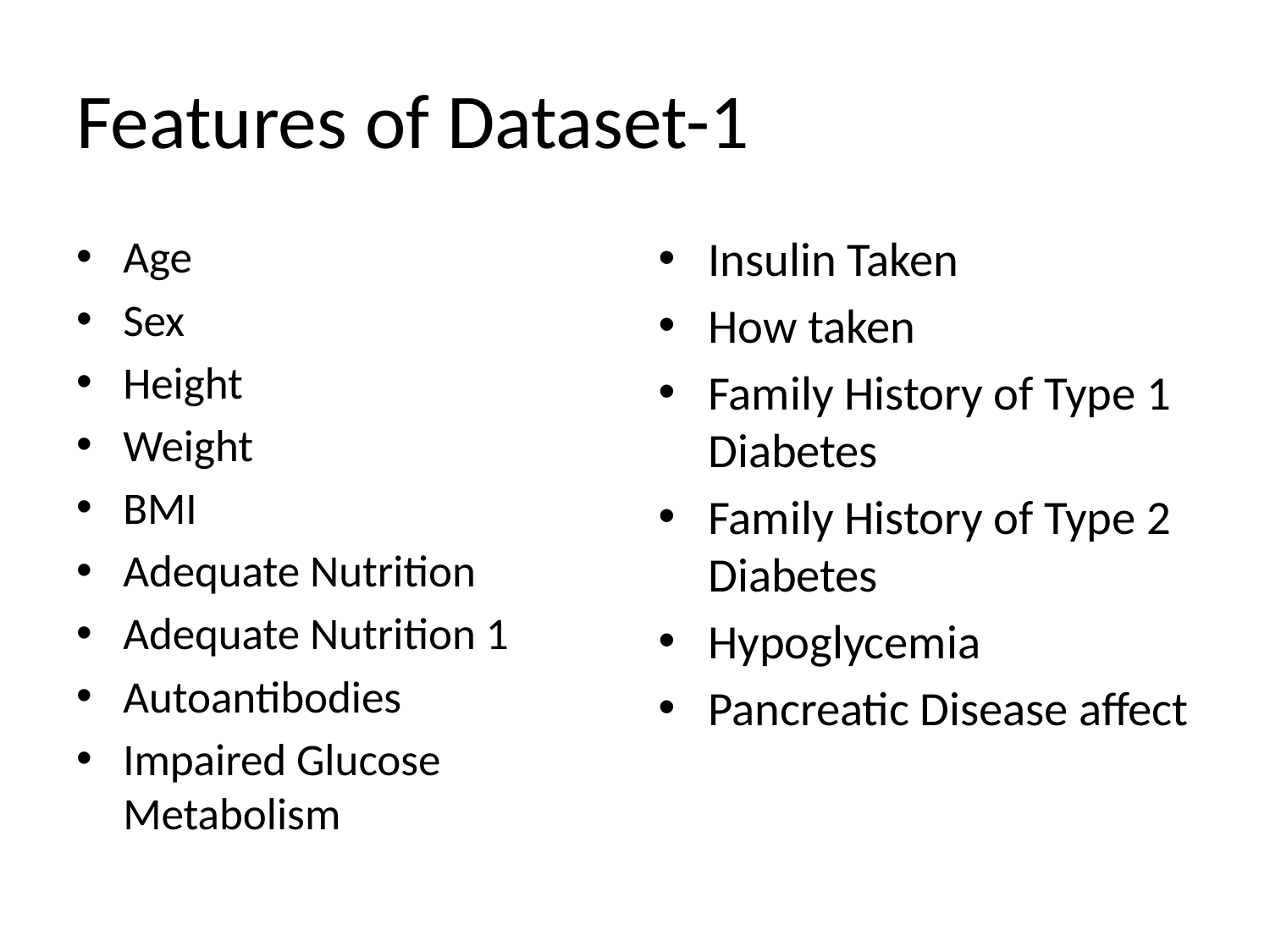

# Features of Dataset-1
Age
Sex
Height
Weight
BMI
Adequate Nutrition
Adequate Nutrition 1
Autoantibodies
Impaired Glucose Metabolism
Insulin Taken
How taken
Family History of Type 1 Diabetes
Family History of Type 2 Diabetes
Hypoglycemia
Pancreatic Disease affect